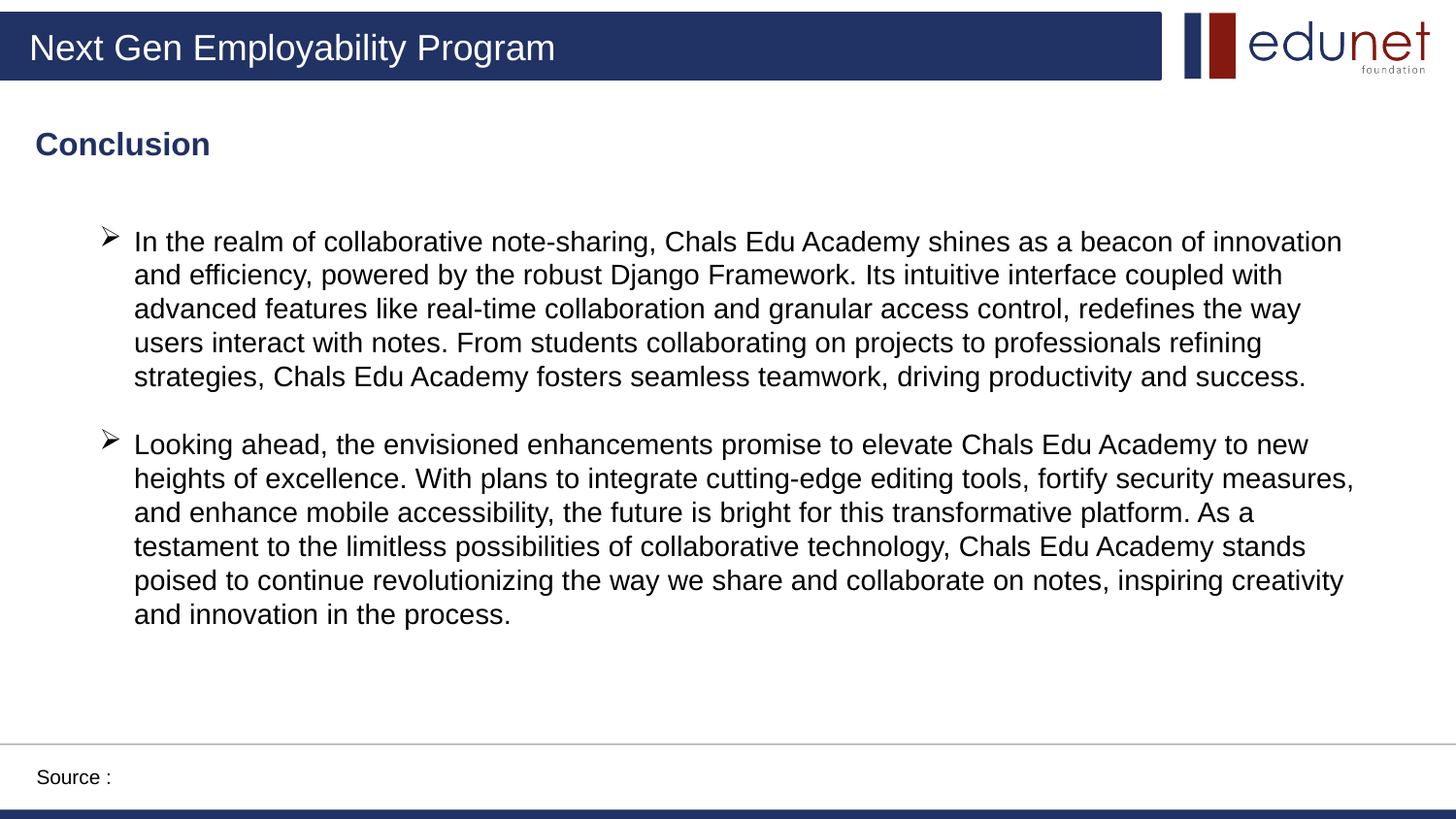

Conclusion

In the realm of collaborative note-sharing, Chals Edu Academy shines as a beacon of innovation and efficiency, powered by the robust Django Framework. Its intuitive interface coupled with advanced features like real-time collaboration and granular access control, redefines the way users interact with notes. From students collaborating on projects to professionals refining strategies, Chals Edu Academy fosters seamless teamwork, driving productivity and success.

Looking ahead, the envisioned enhancements promise to elevate Chals Edu Academy to new heights of excellence. With plans to integrate cutting-edge editing tools, fortify security measures, and enhance mobile accessibility, the future is bright for this transformative platform. As a testament to the limitless possibilities of collaborative technology, Chals Edu Academy stands poised to continue revolutionizing the way we share and collaborate on notes, inspiring creativity and innovation in the process.
Source :